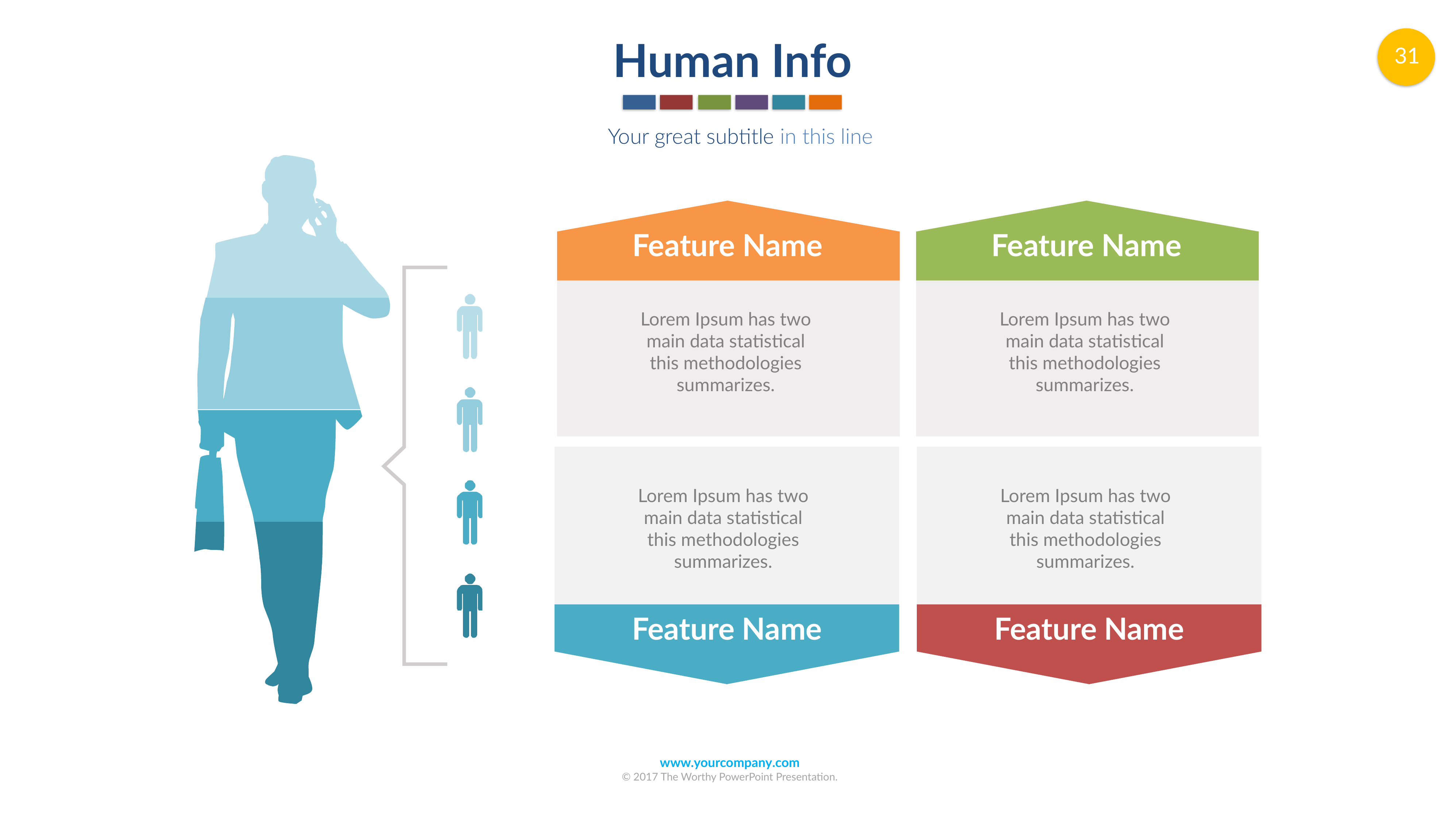

Human Info
Your great subtitle in this line

Feature Name
Lorem Ipsum has two main data statistical this methodologies summarizes.

Feature Name
Lorem Ipsum has two main data statistical this methodologies summarizes.

Lorem Ipsum has two main data statistical this methodologies summarizes.
Feature Name

Lorem Ipsum has two main data statistical this methodologies summarizes.
Feature Name